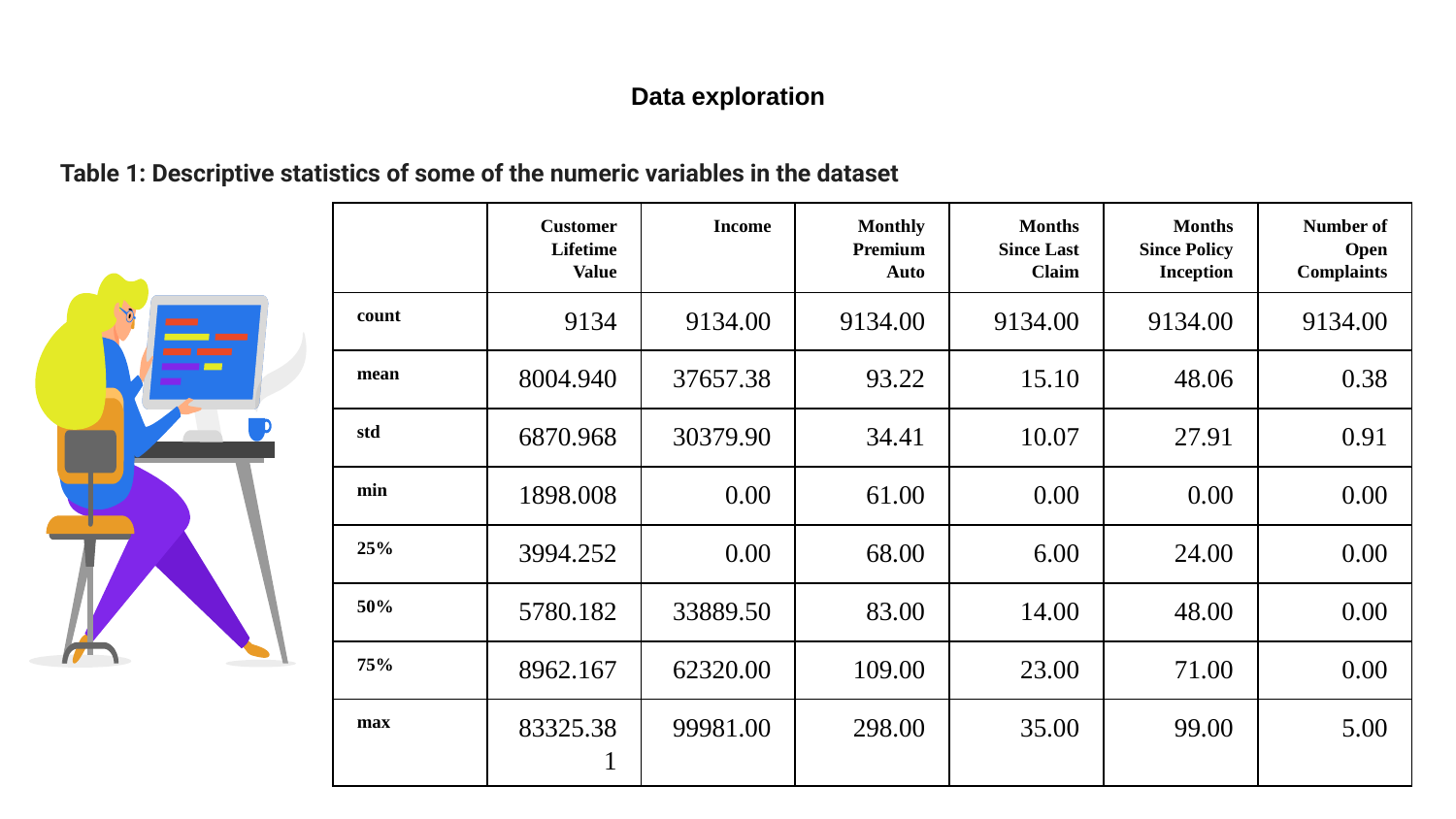

# Data exploration
Table 1: Descriptive statistics of some of the numeric variables in the dataset
|  | Customer Lifetime Value | Income | Monthly Premium Auto | Months Since Last Claim | Months Since Policy Inception | Number of Open Complaints |
| --- | --- | --- | --- | --- | --- | --- |
| count | 9134 | 9134.00 | 9134.00 | 9134.00 | 9134.00 | 9134.00 |
| mean | 8004.940 | 37657.38 | 93.22 | 15.10 | 48.06 | 0.38 |
| std | 6870.968 | 30379.90 | 34.41 | 10.07 | 27.91 | 0.91 |
| min | 1898.008 | 0.00 | 61.00 | 0.00 | 0.00 | 0.00 |
| 25% | 3994.252 | 0.00 | 68.00 | 6.00 | 24.00 | 0.00 |
| 50% | 5780.182 | 33889.50 | 83.00 | 14.00 | 48.00 | 0.00 |
| 75% | 8962.167 | 62320.00 | 109.00 | 23.00 | 71.00 | 0.00 |
| max | 83325.381 | 99981.00 | 298.00 | 35.00 | 99.00 | 5.00 |